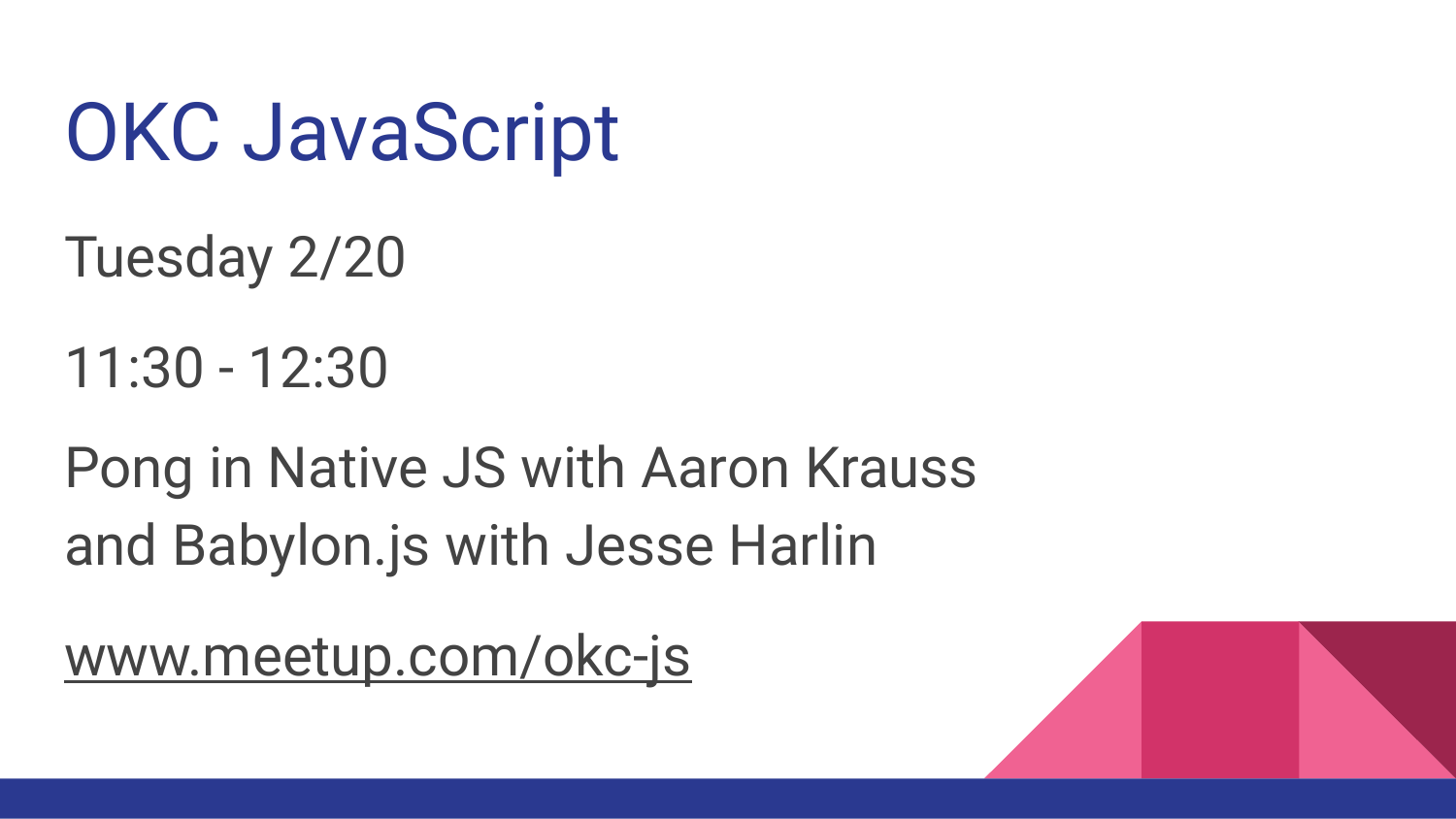

# OKC JavaScript
Tuesday 2/20
11:30 - 12:30
Pong in Native JS with Aaron Krauss
and Babylon.js with Jesse Harlin
www.meetup.com/okc-js